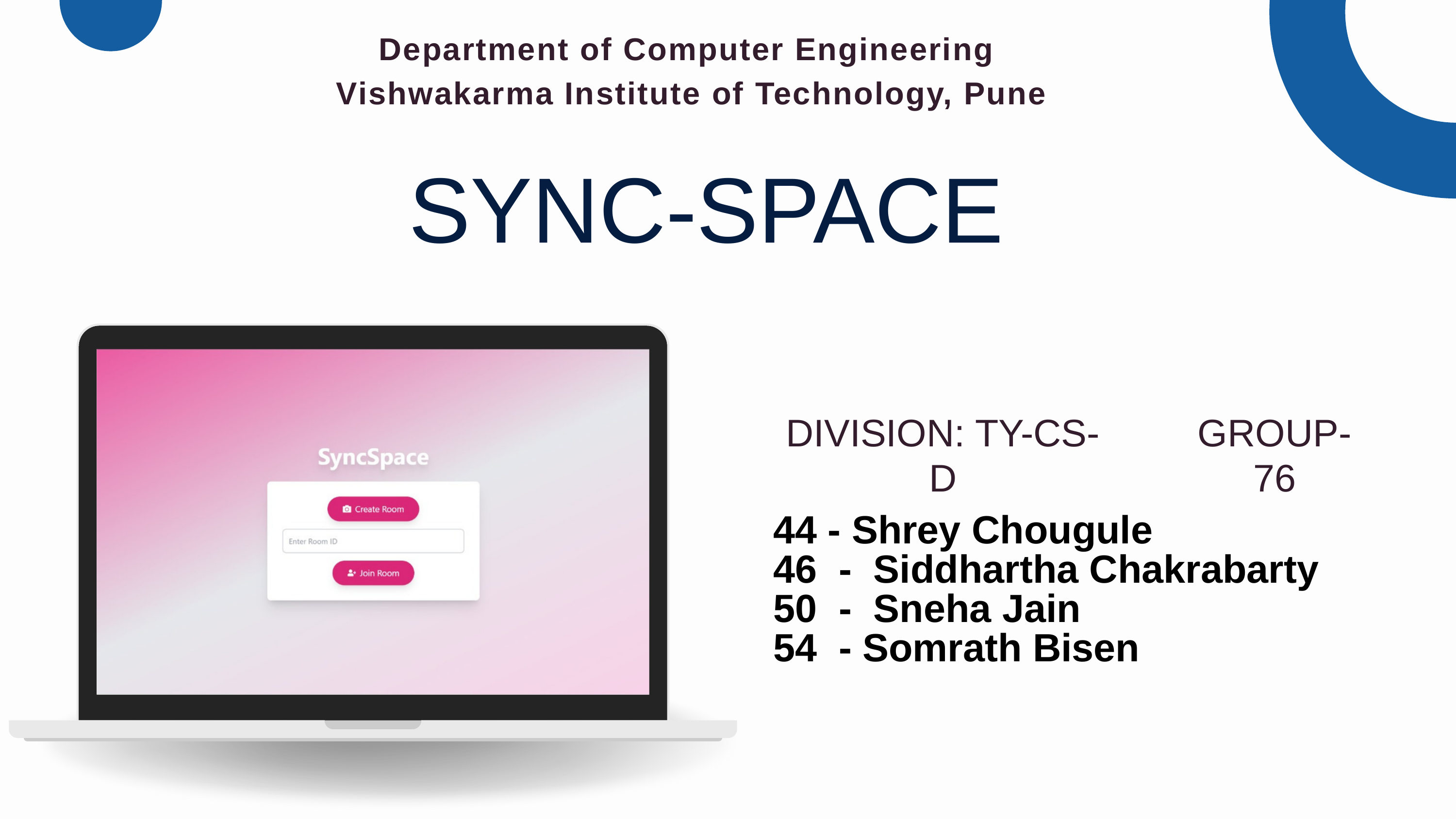

Department of Computer Engineering
Vishwakarma Institute of Technology, Pune
SYNC-SPACE

DIVISION: TY-CS-D

GROUP-76
44 - Shrey Chougule
46  -  Siddhartha Chakrabarty
50  -  Sneha Jain
54  - Somrath Bisen